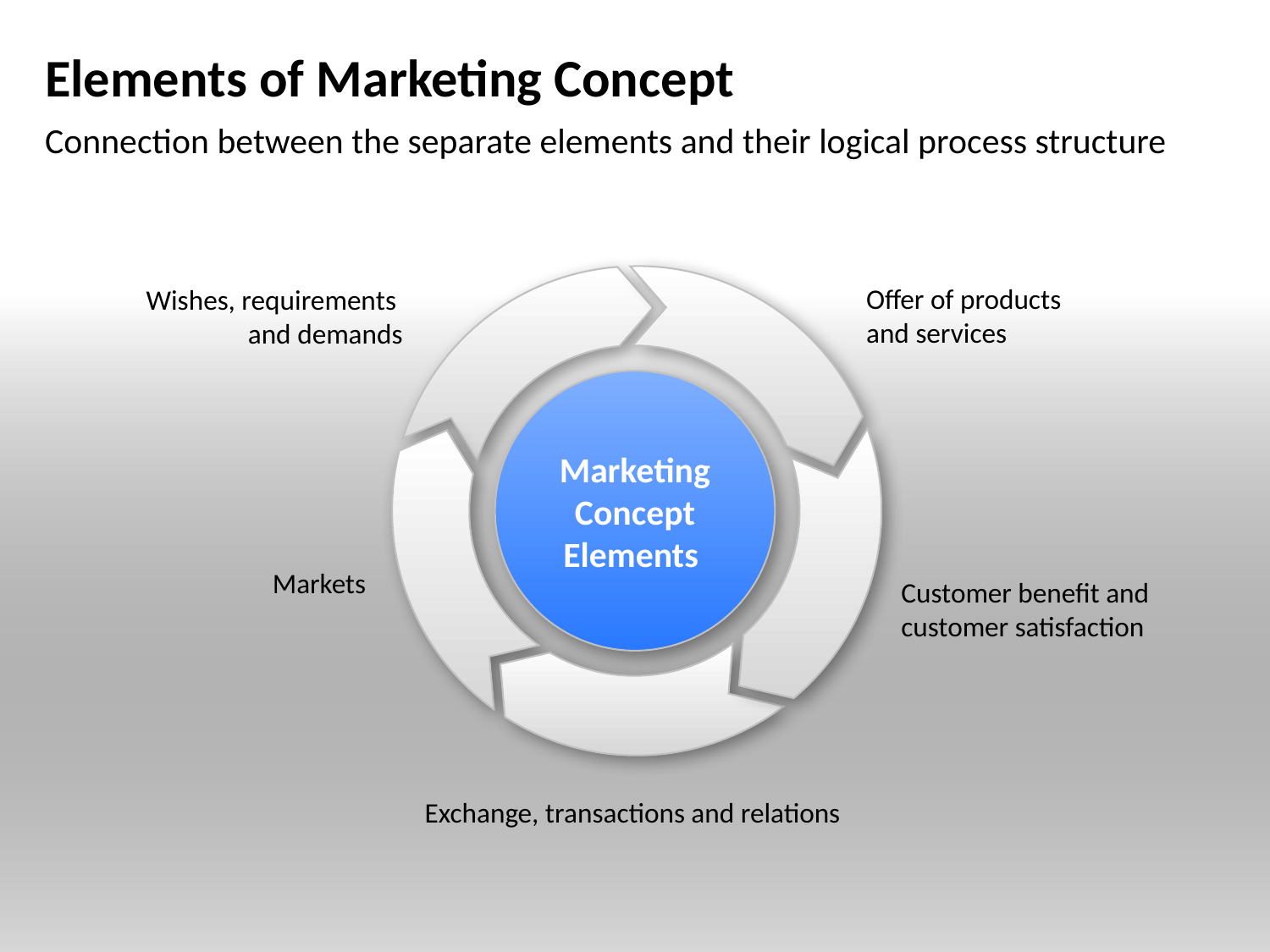

# Elements of Marketing Concept
Connection between the separate elements and their logical process structure

Wishes, requirements
and demands
Offer of products
and services
Marketing Concept Elements
Markets
Customer benefit and customer satisfaction
Exchange, transactions and relations